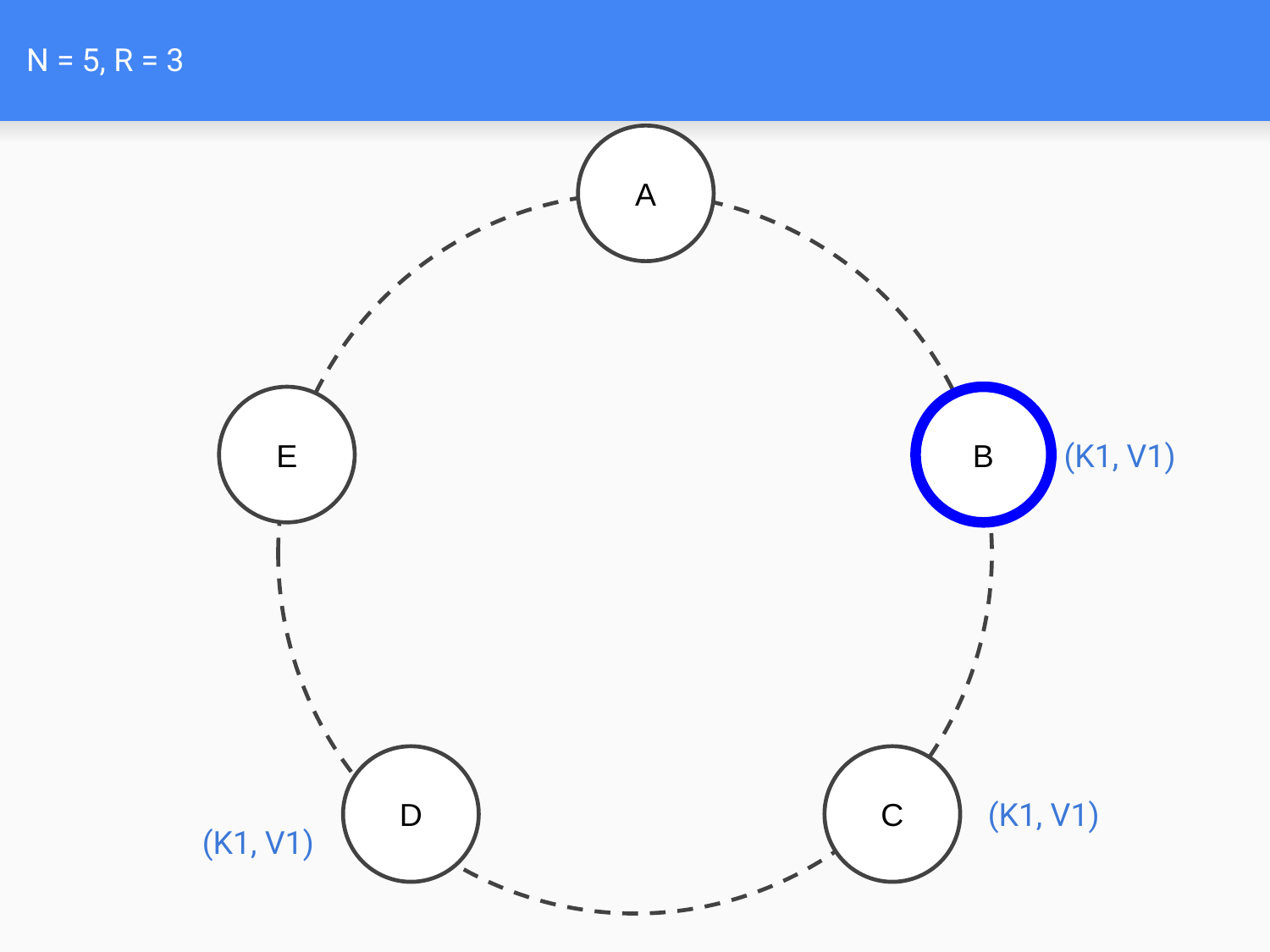

# N = 5, R = 3
A

E
B
(K1, V1)
D
C
(K1, V1)
(K1, V1)